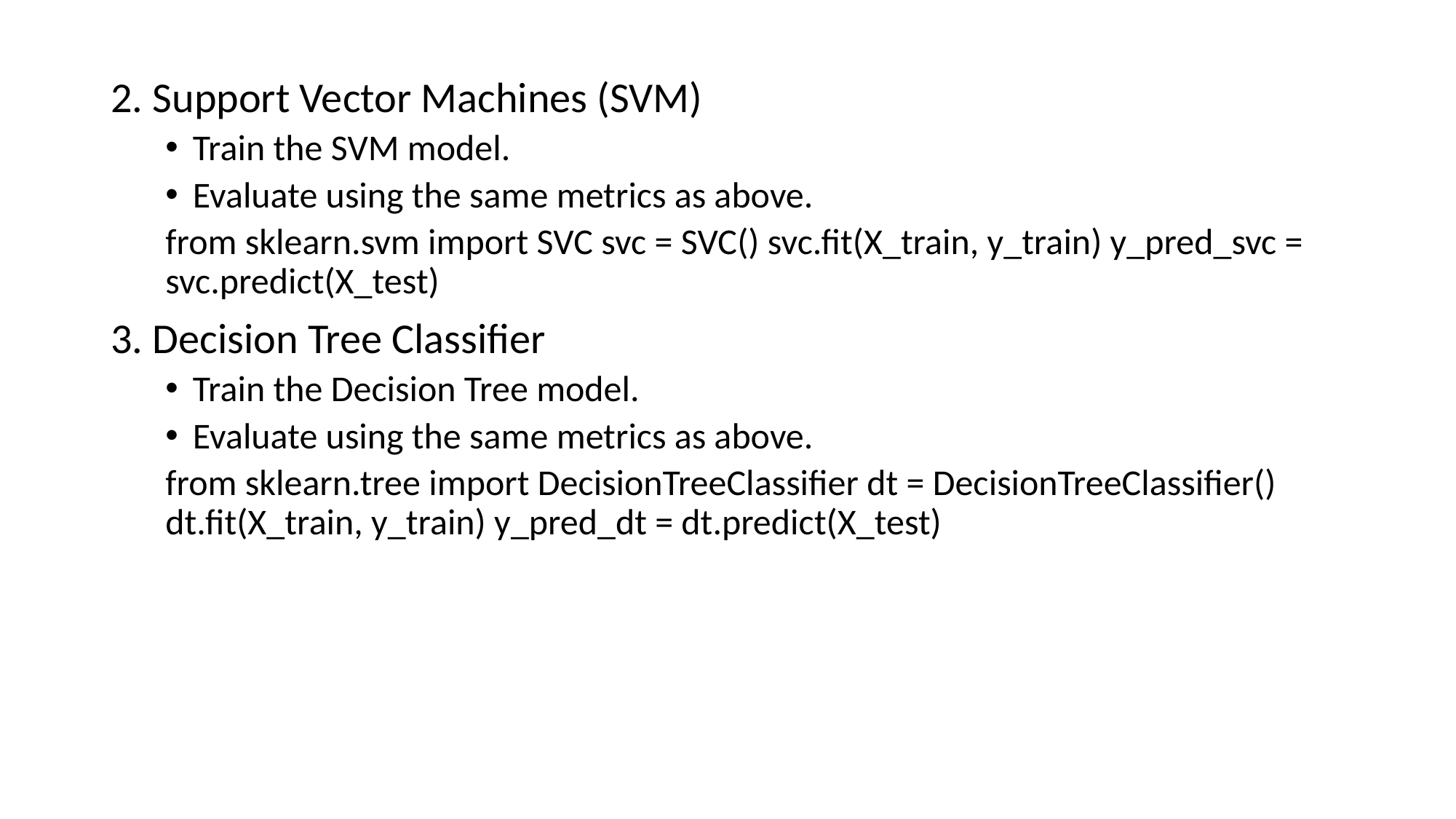

2. Support Vector Machines (SVM)
Train the SVM model.
Evaluate using the same metrics as above.
from sklearn.svm import SVC svc = SVC() svc.fit(X_train, y_train) y_pred_svc = svc.predict(X_test)
3. Decision Tree Classifier
Train the Decision Tree model.
Evaluate using the same metrics as above.
from sklearn.tree import DecisionTreeClassifier dt = DecisionTreeClassifier() dt.fit(X_train, y_train) y_pred_dt = dt.predict(X_test)